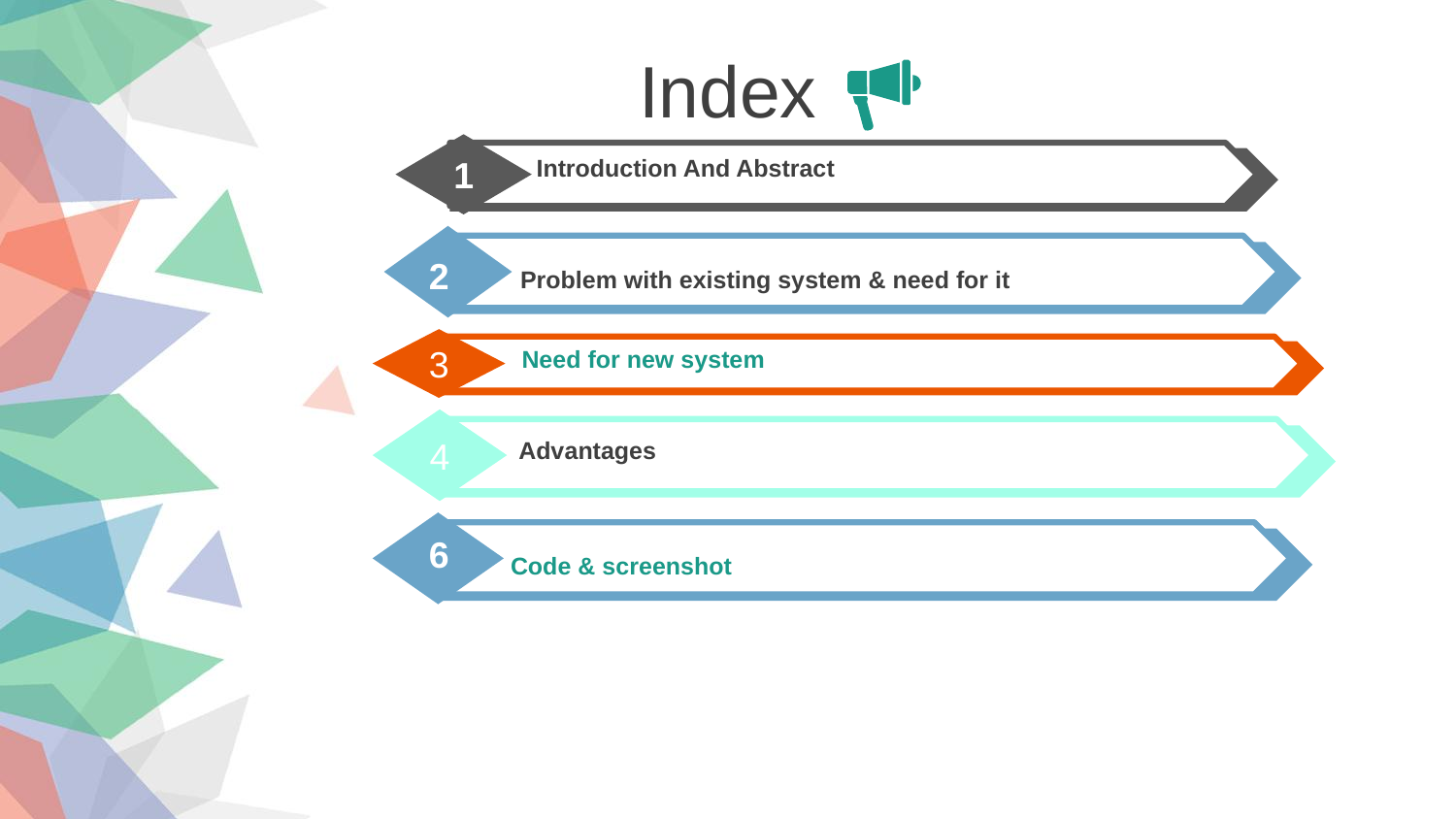

Index

1

Introduction And Abstract

1

        Problem with existing system & need for it

2
3

        Need for new system
4

Advantages
3
6

        Code & screenshot

4